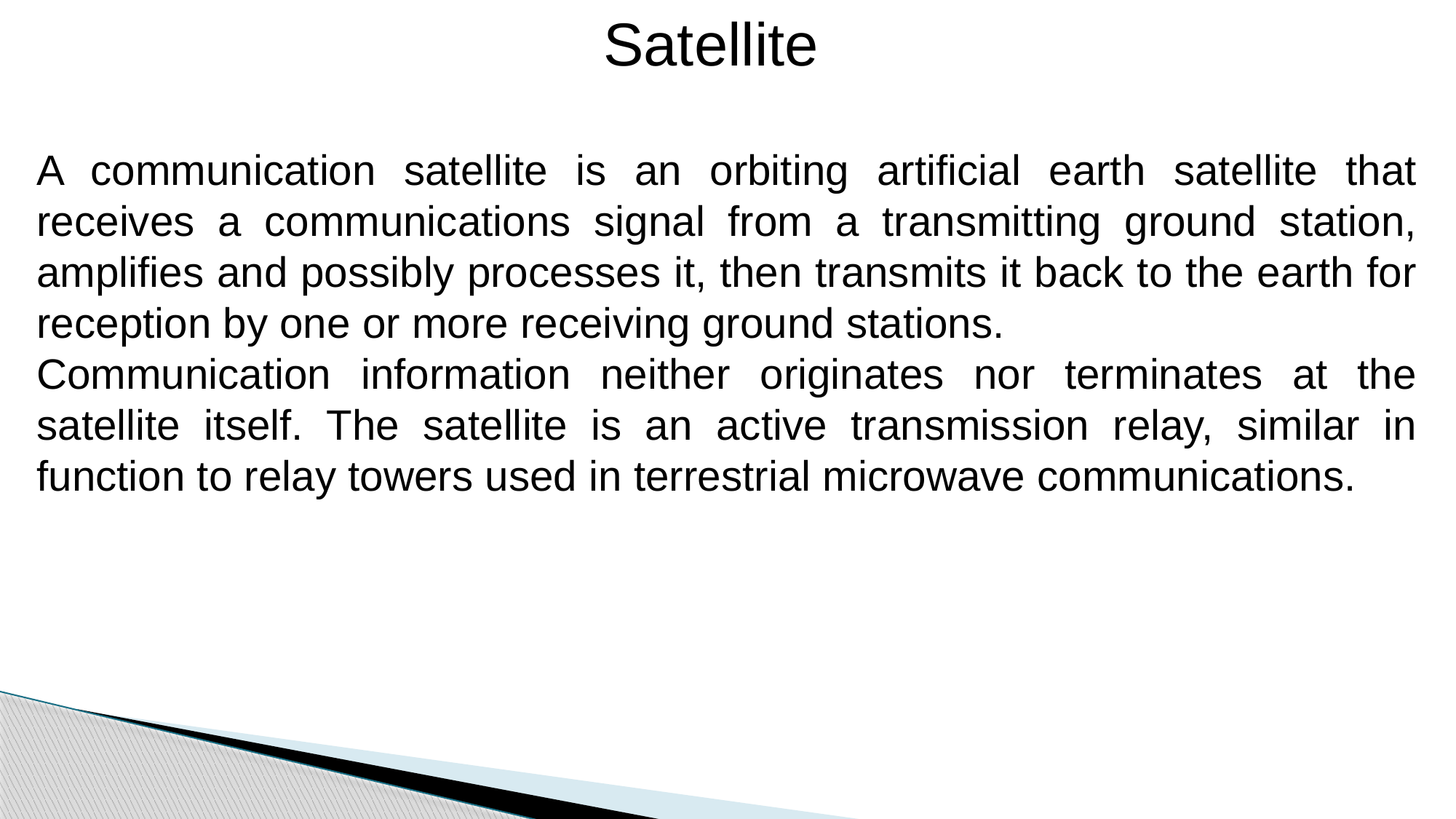

Satellite
A communication satellite is an orbiting artificial earth satellite that receives a communications signal from a transmitting ground station, amplifies and possibly processes it, then transmits it back to the earth for reception by one or more receiving ground stations.
Communication information neither originates nor terminates at the satellite itself. The satellite is an active transmission relay, similar in function to relay towers used in terrestrial microwave communications.